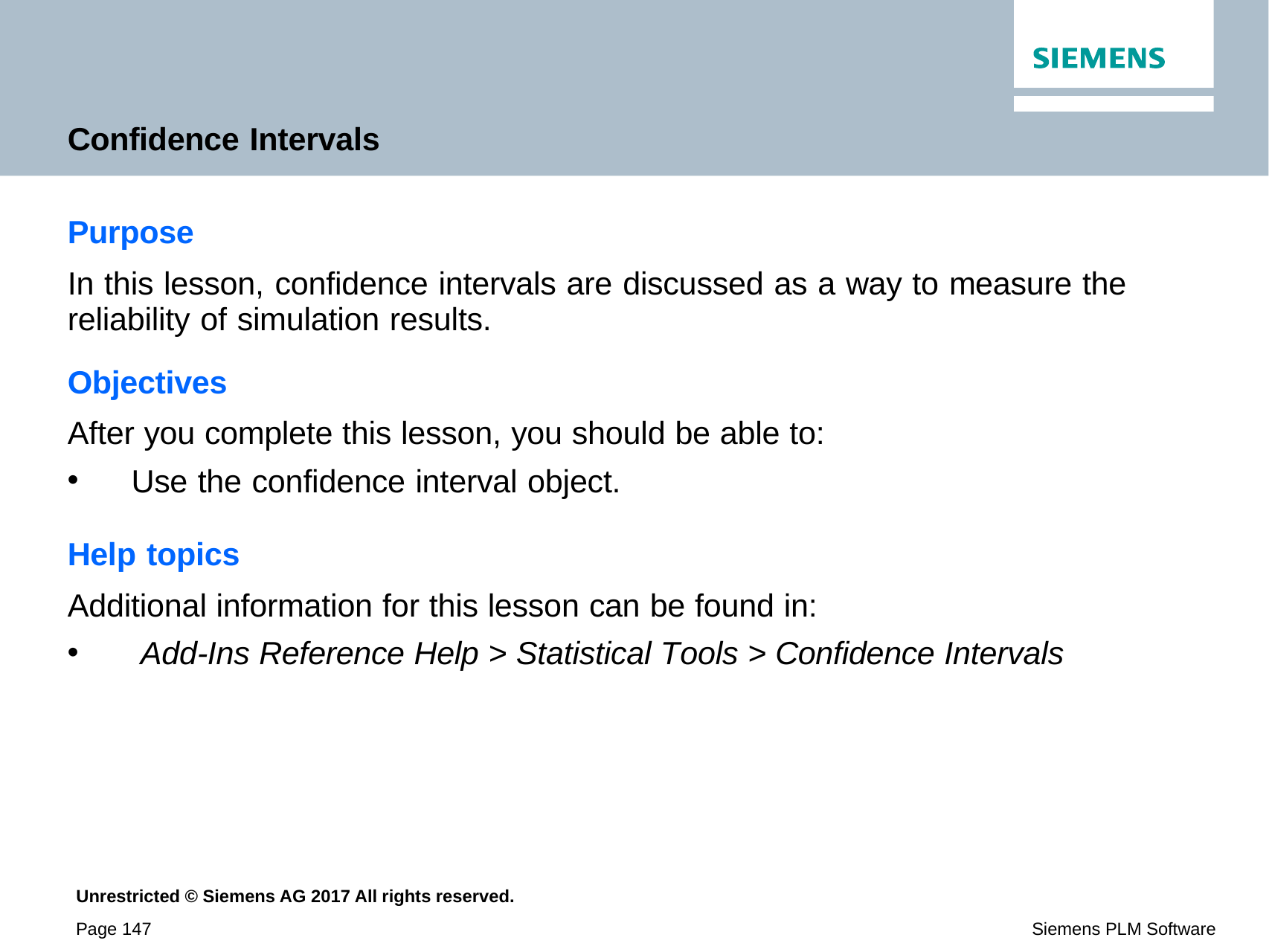

Confidence Intervals

Purpose
In this lesson, confidence intervals are discussed as a way to measure the reliability of simulation results.
Objectives
After you complete this lesson, you should be able to:
Use the confidence interval object.

Help topics
Additional information for this lesson can be found in:
Add-Ins Reference Help > Statistical Tools > Confidence Intervals